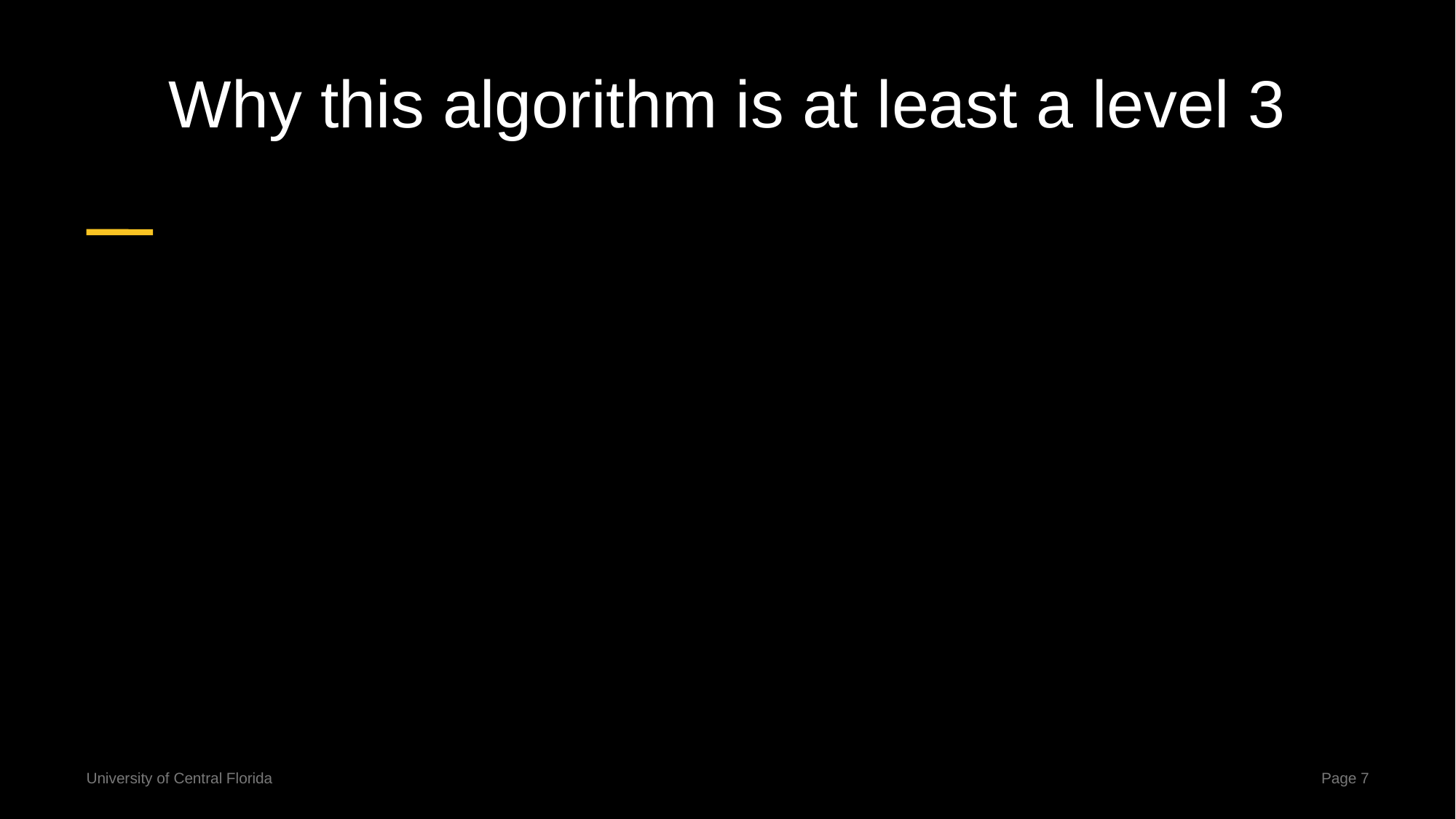

# Why this algorithm is at least a level 3